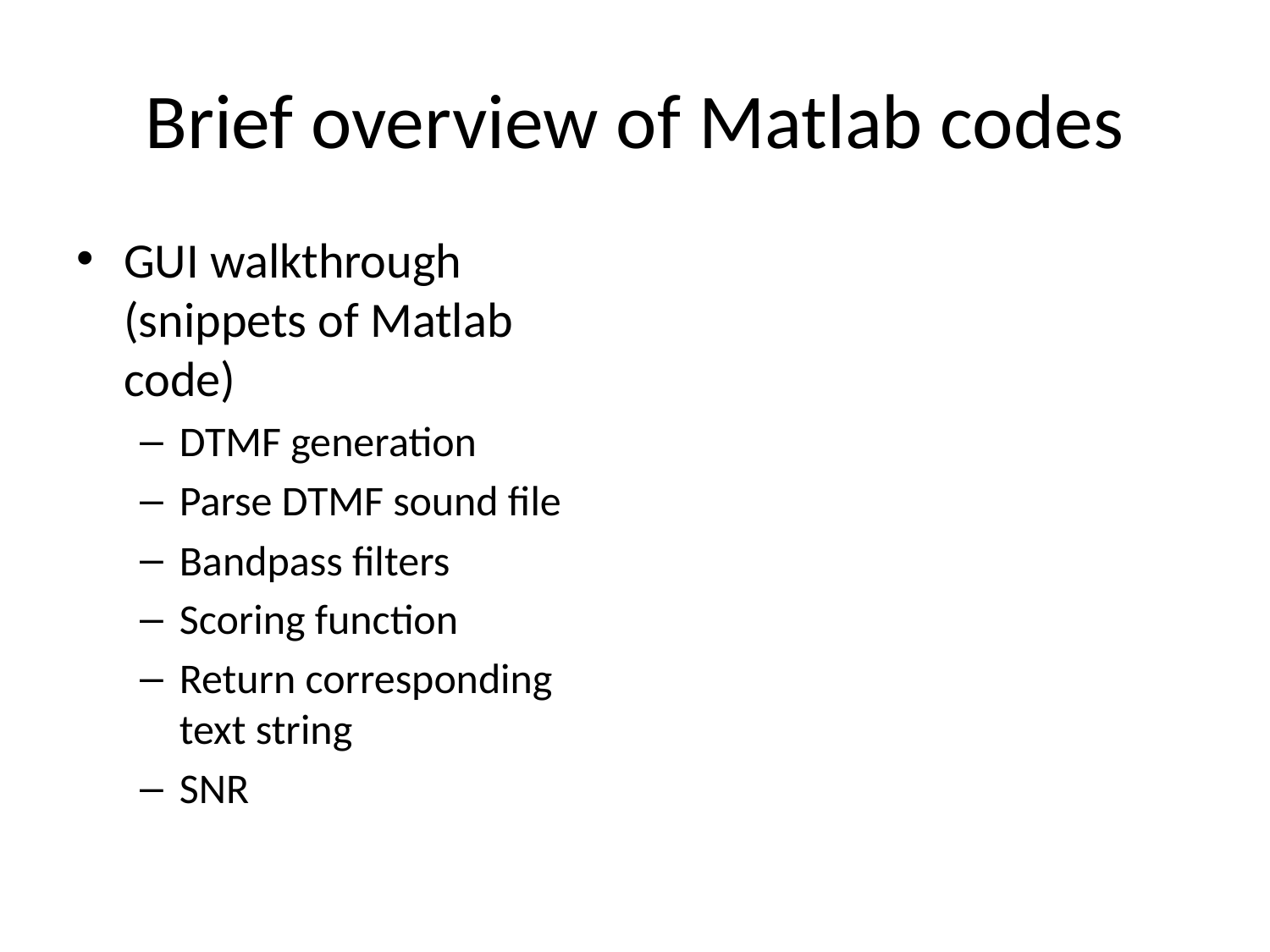

# Brief overview of Matlab codes
GUI walkthrough (snippets of Matlab code)
DTMF generation
Parse DTMF sound file
Bandpass filters
Scoring function
Return corresponding text string
SNR